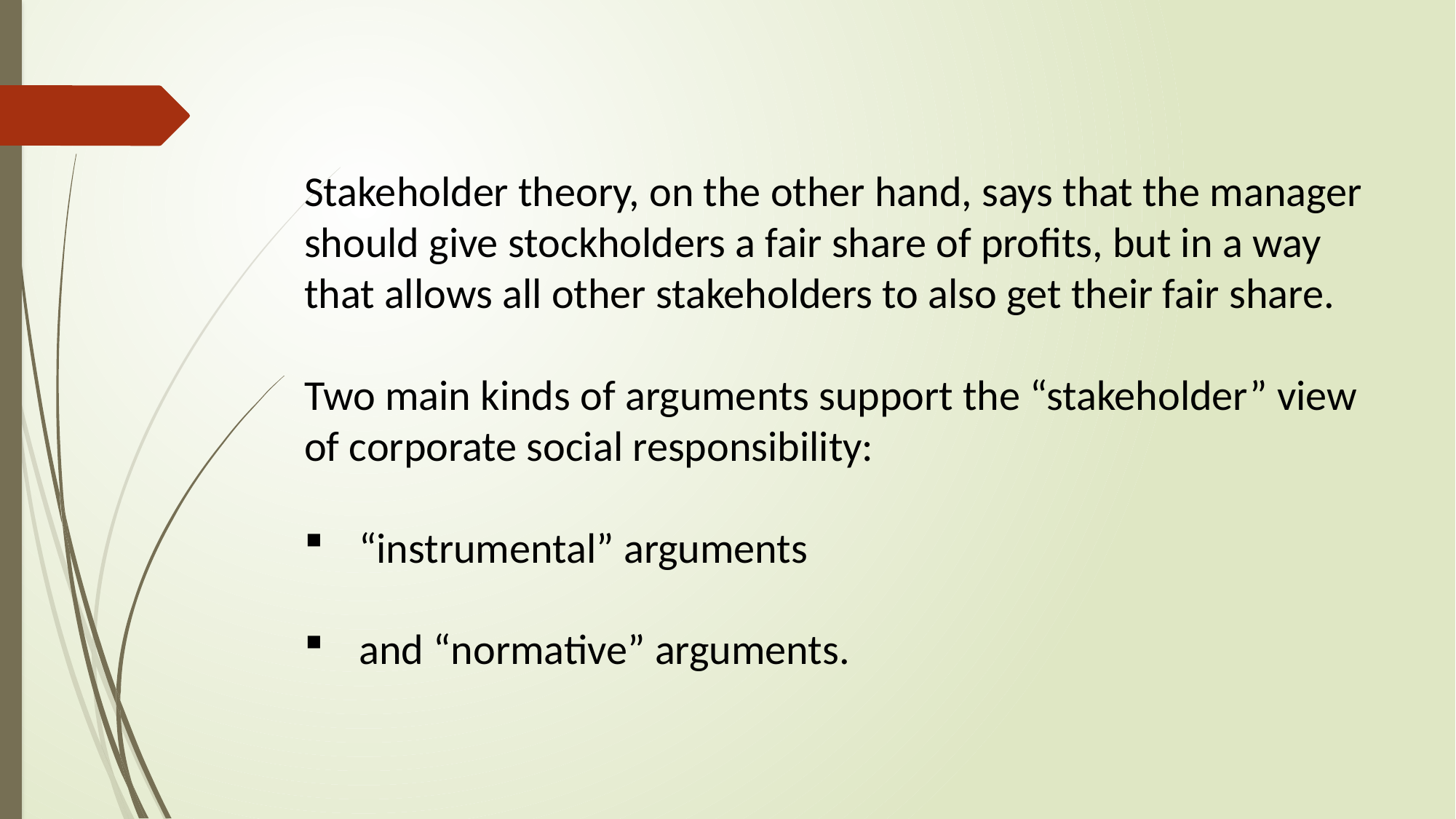

Stakeholder theory, on the other hand, says that the manager should give stockholders a fair share of profits, but in a way that allows all other stakeholders to also get their fair share.

Two main kinds of arguments support the “stakeholder” view of corporate social responsibility:

“instrumental” arguments

and “normative” arguments.